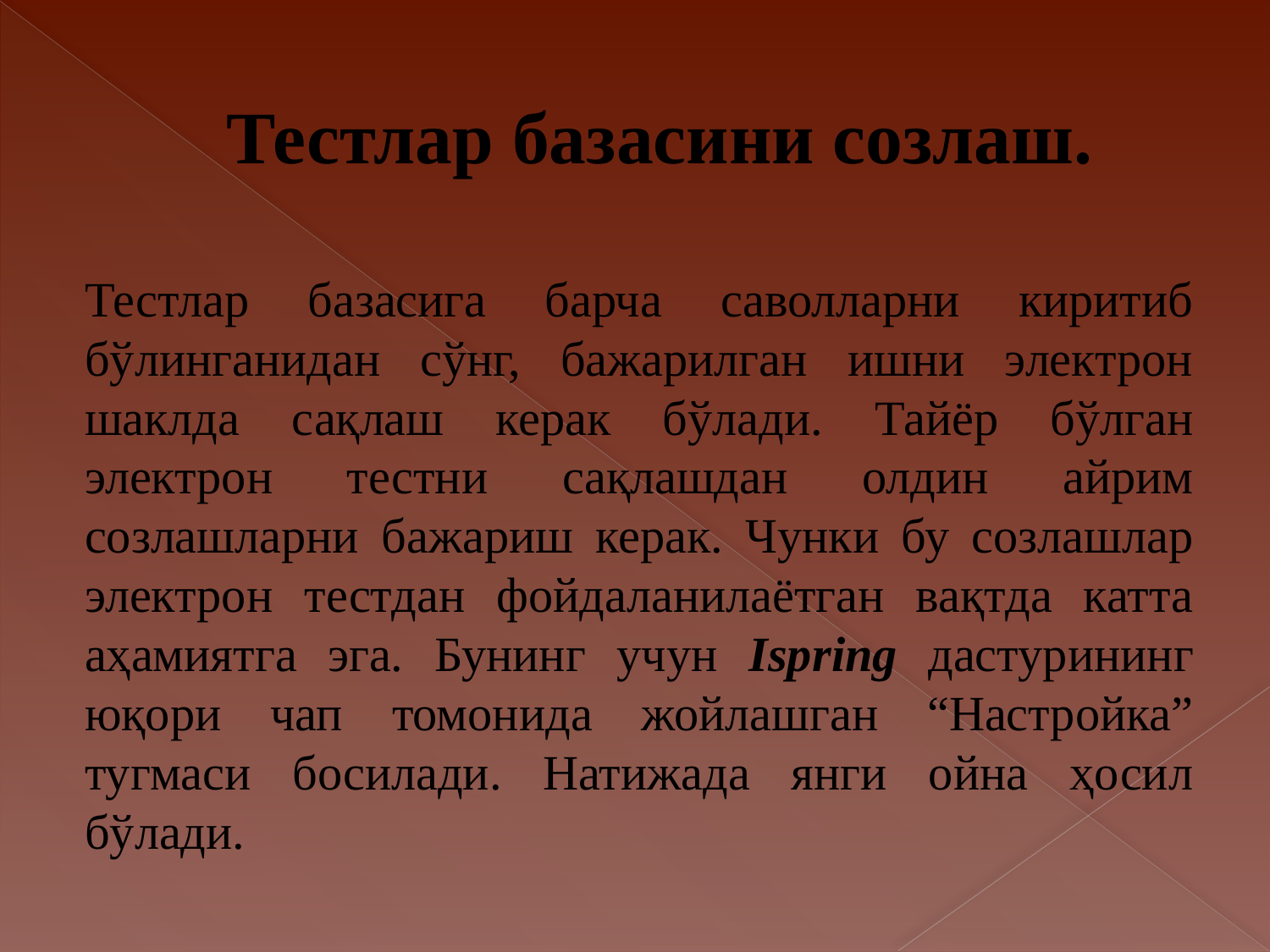

# Тестлар базасини созлаш.
Тестлар базасига барча саволларни киритиб бўлинганидан сўнг, бажарилган ишни электрон шаклда сақлаш керак бўлади. Тайёр бўлган электрон тестни сақлашдан олдин айрим созлашларни бажариш керак. Чунки бу созлашлар электрон тестдан фойдаланилаётган вақтда катта аҳамиятга эга. Бунинг учун Ispring дастурининг юқори чап томонида жойлашган “Настройка” тугмаси босилади. Натижада янги ойна ҳосил бўлади.